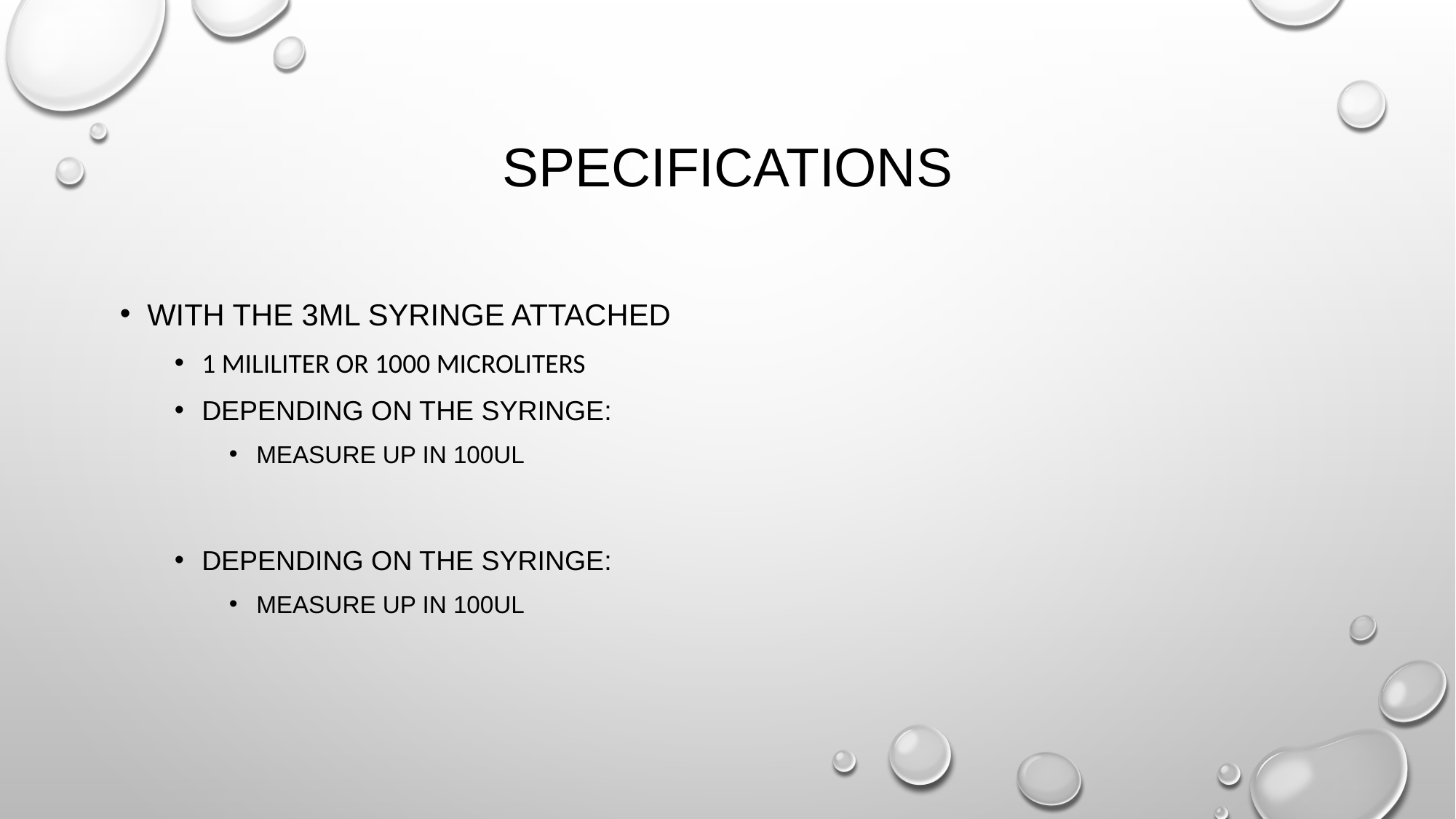

# Specifications
With the 3ml Syringe attached
1 mililiter or 1000 microliters
Depending on the syringe:
Measure up in 100ul

Depending on the syringe:
Measure up in 100ul